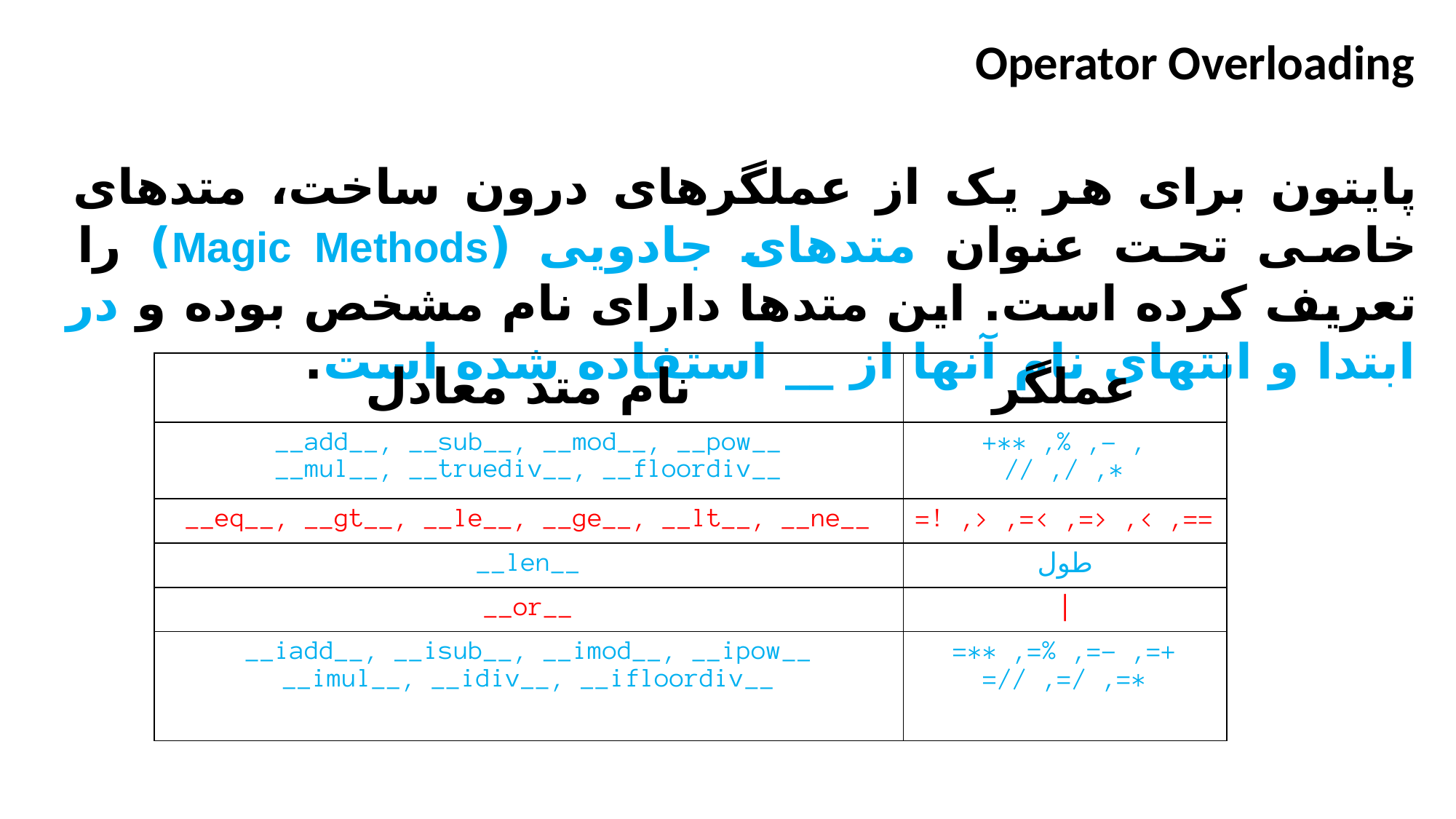

Operator Overloading
پایتون برای هر یک از عملگرهای درون ساخت، متدهای خاصی تحت عنوان متدهای جادویی (Magic Methods) را تعریف کرده است. این متدها دارای نام مشخص بوده و در ابتدا و انتهای نام آنها از __ استفاده شده است.
| نام متد معادل | عملگر |
| --- | --- |
| \_\_add\_\_, \_\_sub\_\_, \_\_mod\_\_, \_\_pow\_\_ \_\_mul\_\_, \_\_truediv\_\_, \_\_floordiv\_\_ | , -, %, \*\*+ \*, /, // |
| \_\_eq\_\_, \_\_gt\_\_, \_\_le\_\_, \_\_ge\_\_, \_\_lt\_\_, \_\_ne\_\_ | ==, >, <=, >=, <, != |
| \_\_len\_\_ | طول |
| \_\_or\_\_ | | |
| \_\_iadd\_\_, \_\_isub\_\_, \_\_imod\_\_, \_\_ipow\_\_ \_\_imul\_\_, \_\_idiv\_\_, \_\_ifloordiv\_\_ | +=, -=, %=, \*\*= \*=, /=, //= |